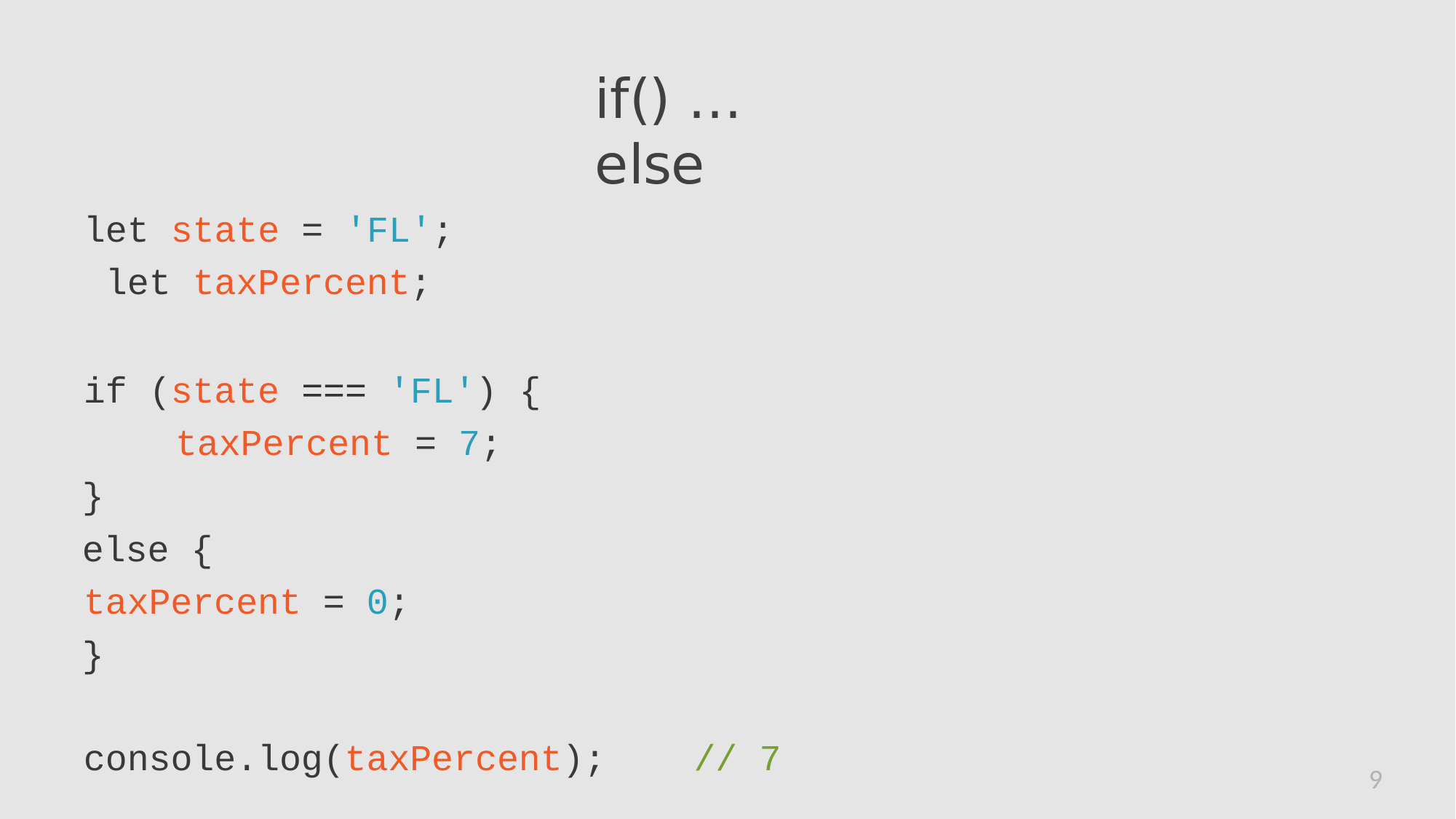

# if() … else
let state = 'FL';  let taxPercent;

if (state === 'FL') {  taxPercent = 7;
}
else {
taxPercent = 0;
}
console.log(taxPercent);
// 7
9